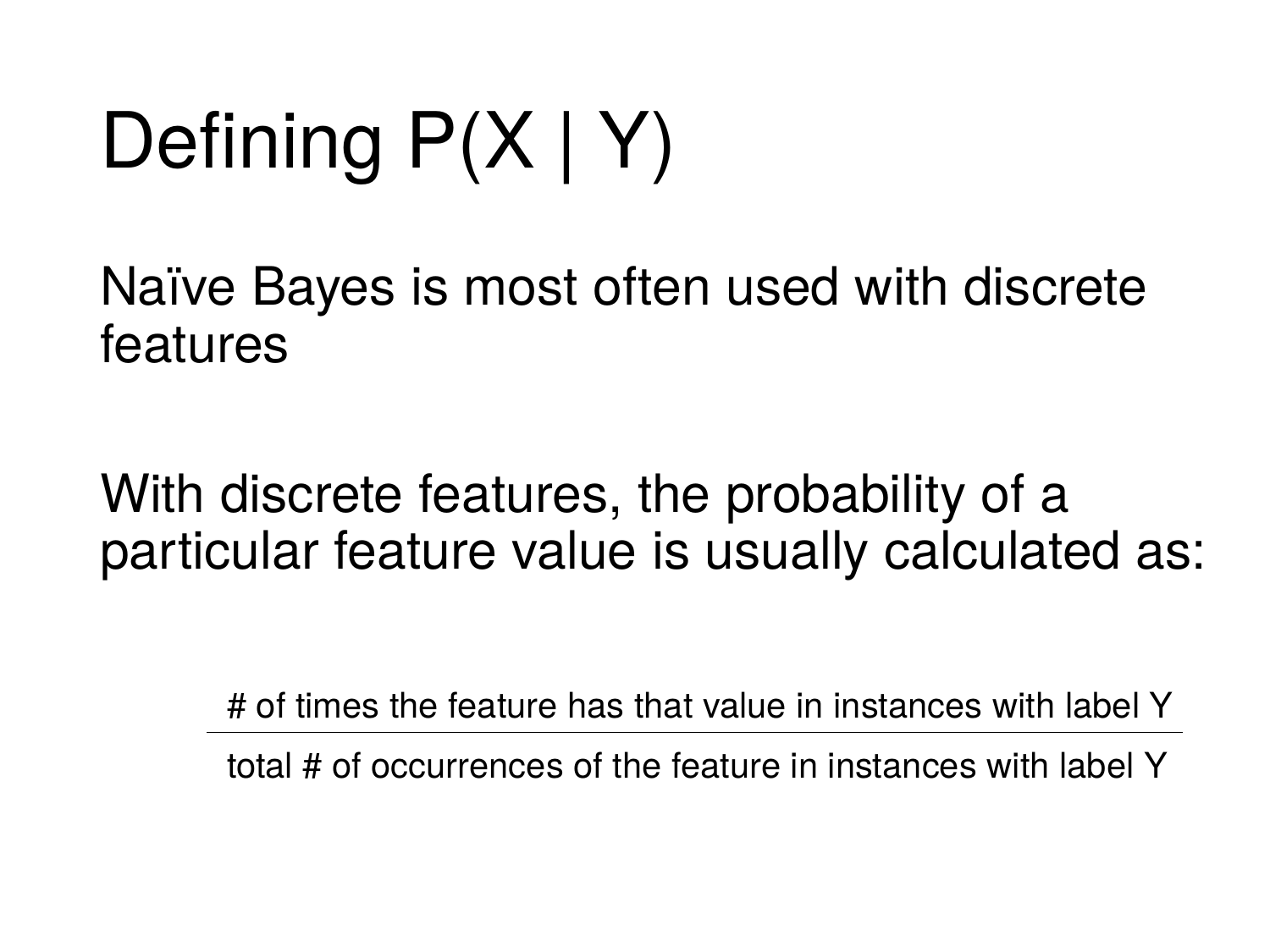

# Defining P(X | Y)
Naïve Bayes is most often used with discrete features

With discrete features, the probability of a particular feature value is usually calculated as:

	# of times the feature has that value in instances with label Y
	total # of occurrences of the feature in instances with label Y